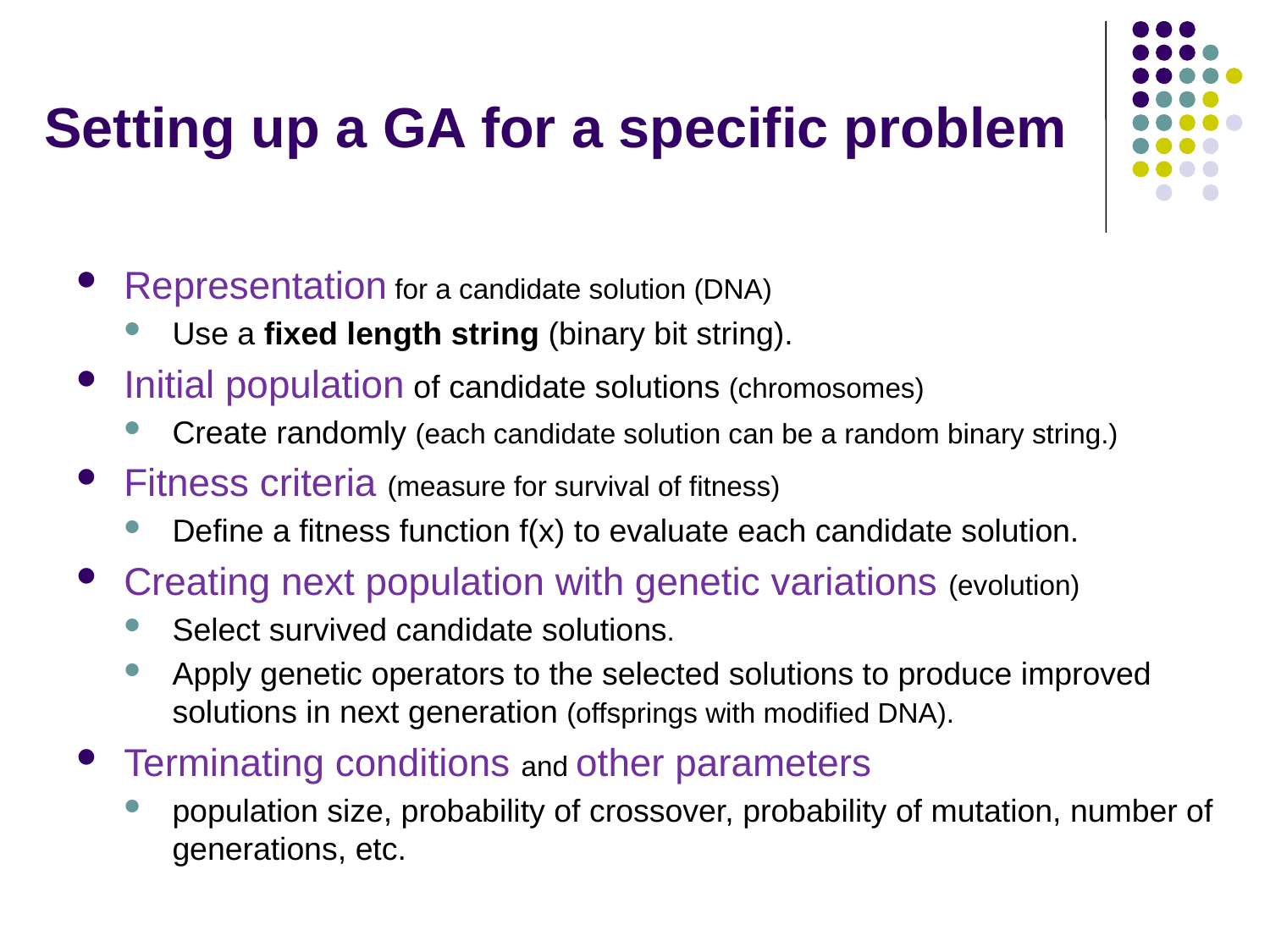

# Setting up a GA for a specific problem
Representation for a candidate solution (DNA)
Use a fixed length string (binary bit string).
Initial population of candidate solutions (chromosomes)
Create randomly (each candidate solution can be a random binary string.)
Fitness criteria (measure for survival of fitness)
Define a fitness function f(x) to evaluate each candidate solution.
Creating next population with genetic variations (evolution)
Select survived candidate solutions.
Apply genetic operators to the selected solutions to produce improved solutions in next generation (offsprings with modified DNA).
Terminating conditions and other parameters
population size, probability of crossover, probability of mutation, number of generations, etc.